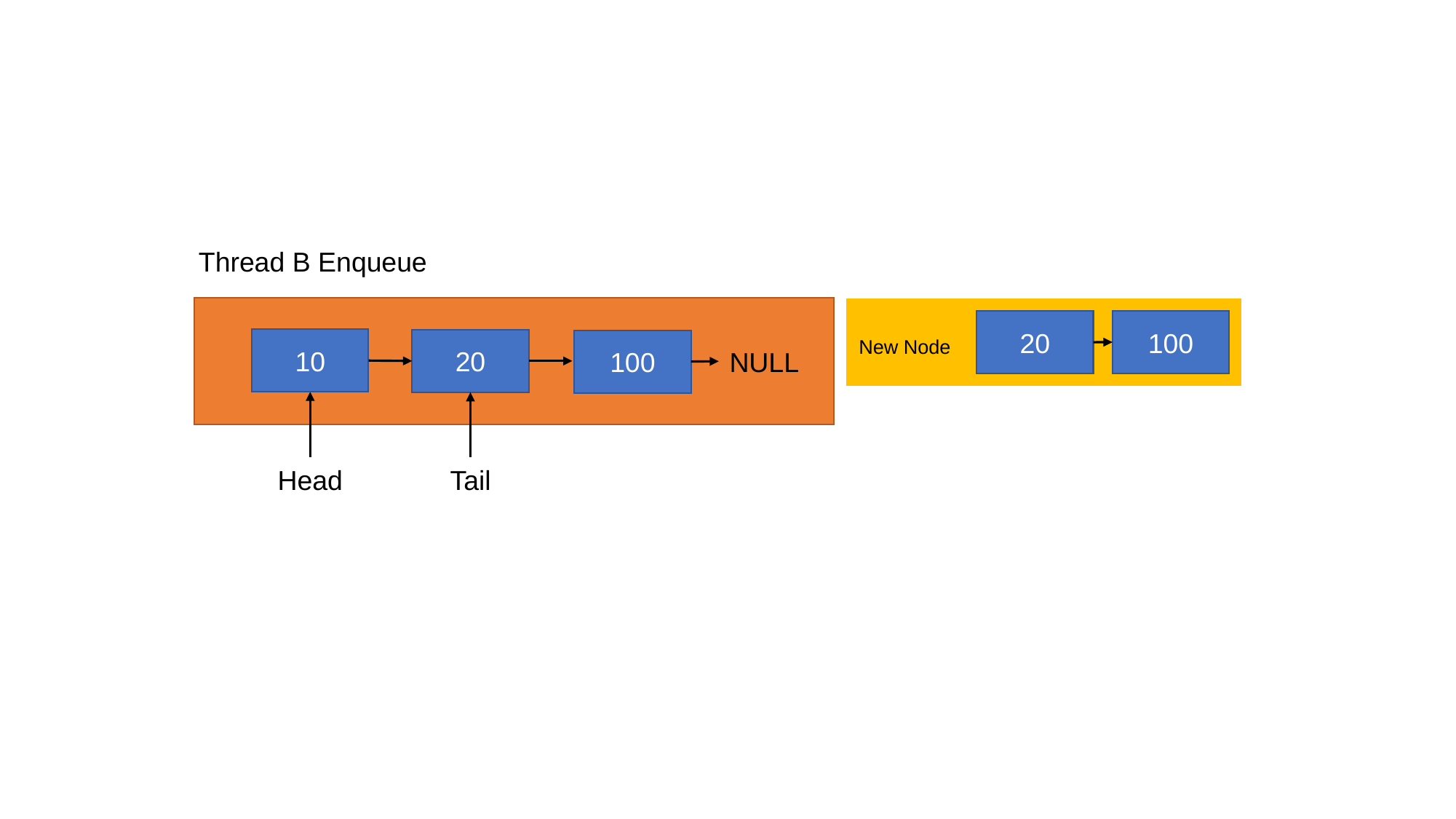

Thread B Enqueue

20
New Node
100

20
Head
Tail
10
100
NULL